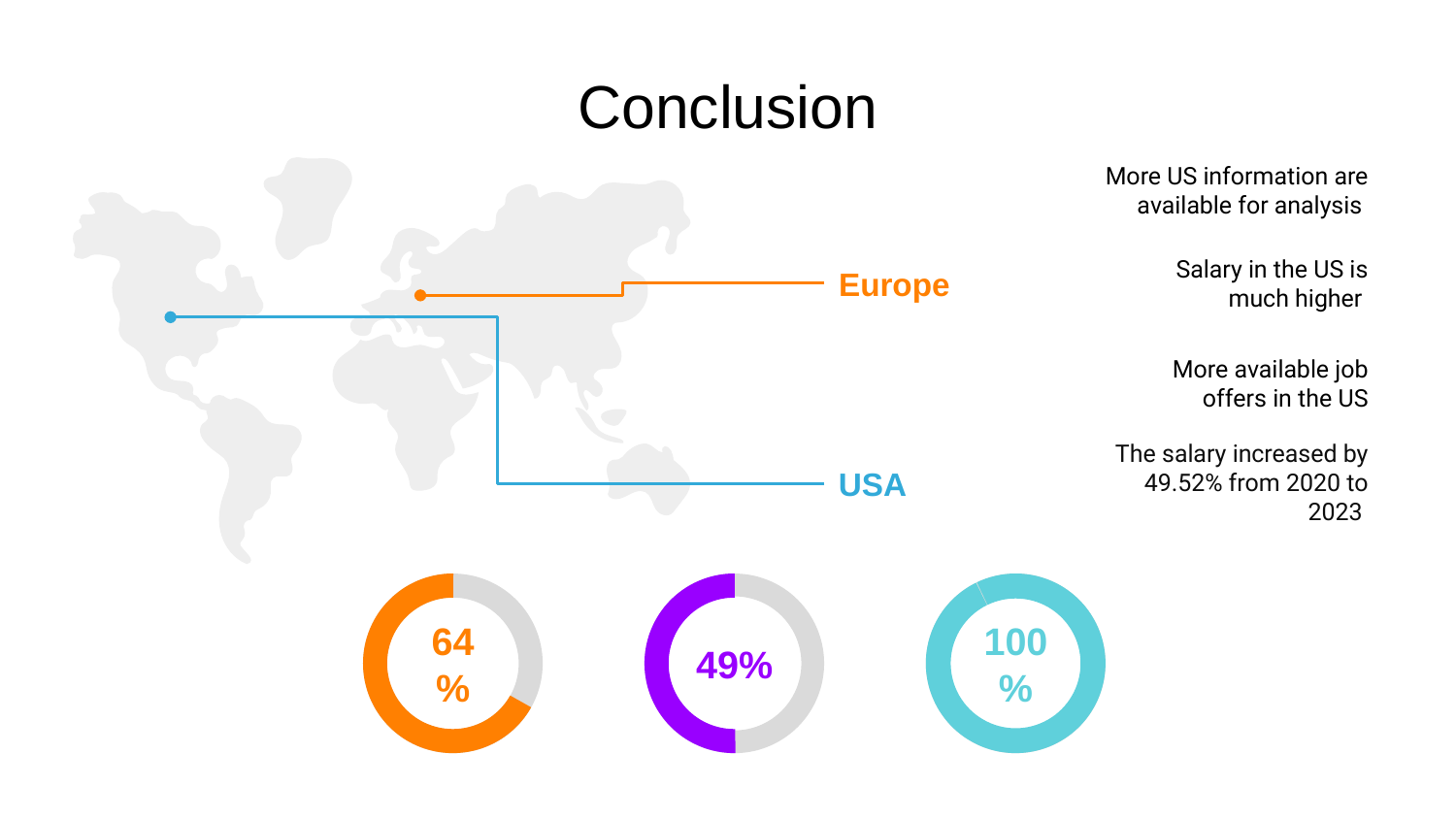

# Conclusion

More US information are available for analysis
Salary in the US is much higher
Europe
More available job offers in the US
The salary increased by 49.52% from 2020 to 2023
USA

49%
100%
64%